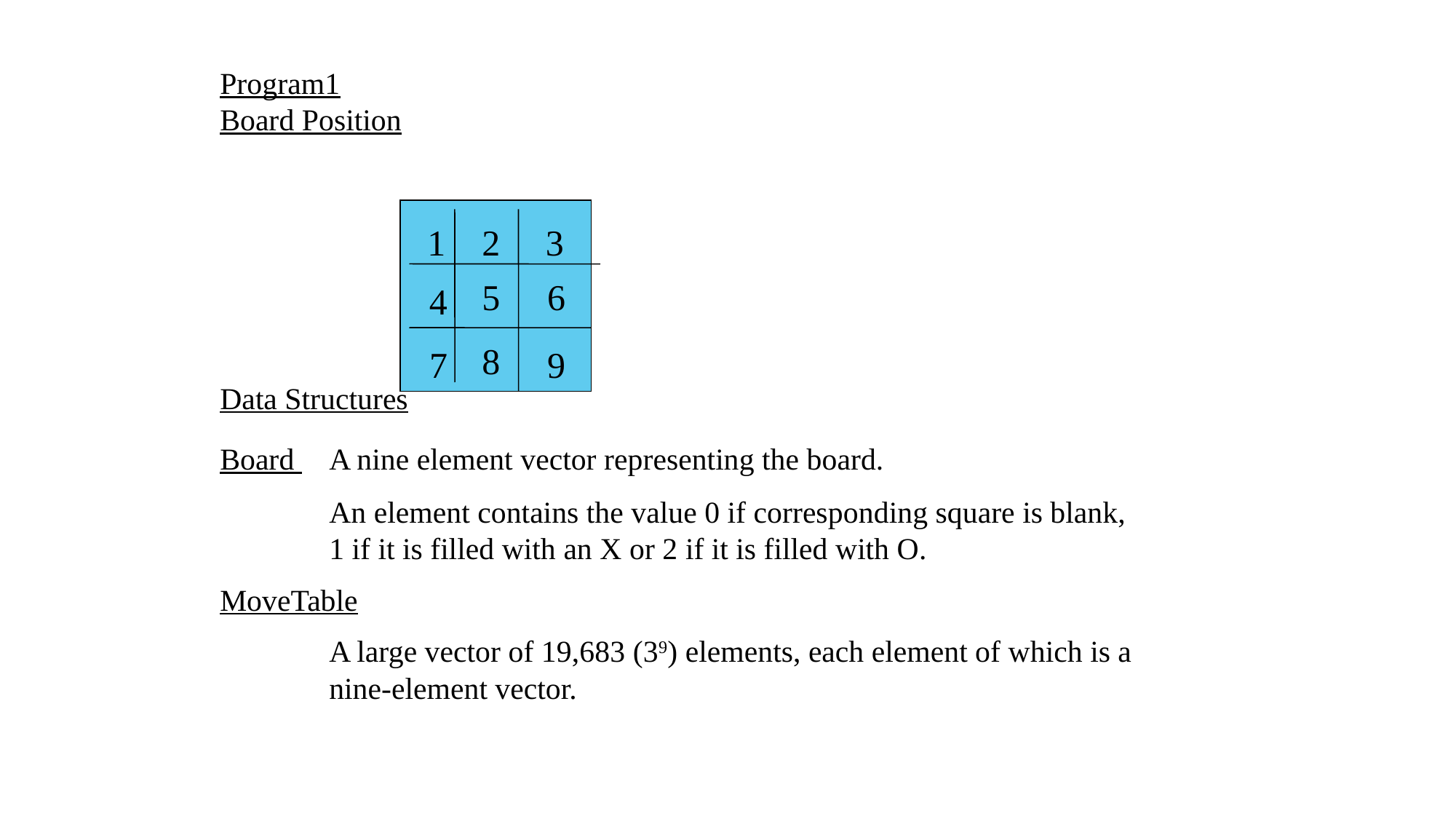

Program1
Board Position

Data Structures
Board 	A nine element vector representing the board.
	An element contains the value 0 if corresponding square is blank,	1 if it is filled with an X or 2 if it is filled with O.
MoveTable
	A large vector of 19,683 (39) elements, each element of which is a 	nine-element vector.

1
2
3

5
6
4

8
7
9